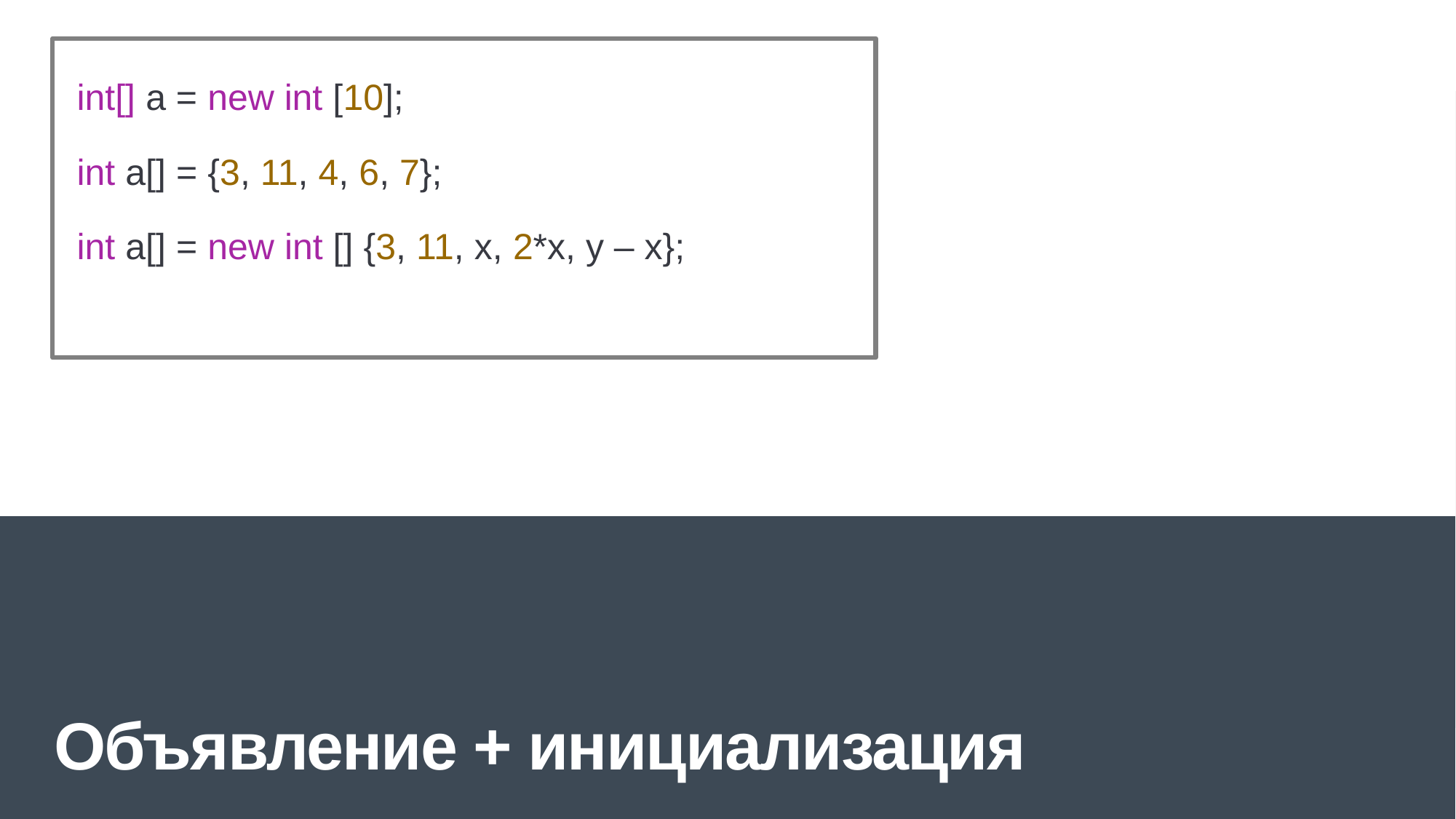

int[] a = new int [10];
int a[] = {3, 11, 4, 6, 7};
int a[] = new int [] {3, 11, x, 2*x, y – x};

Объявление + инициализация